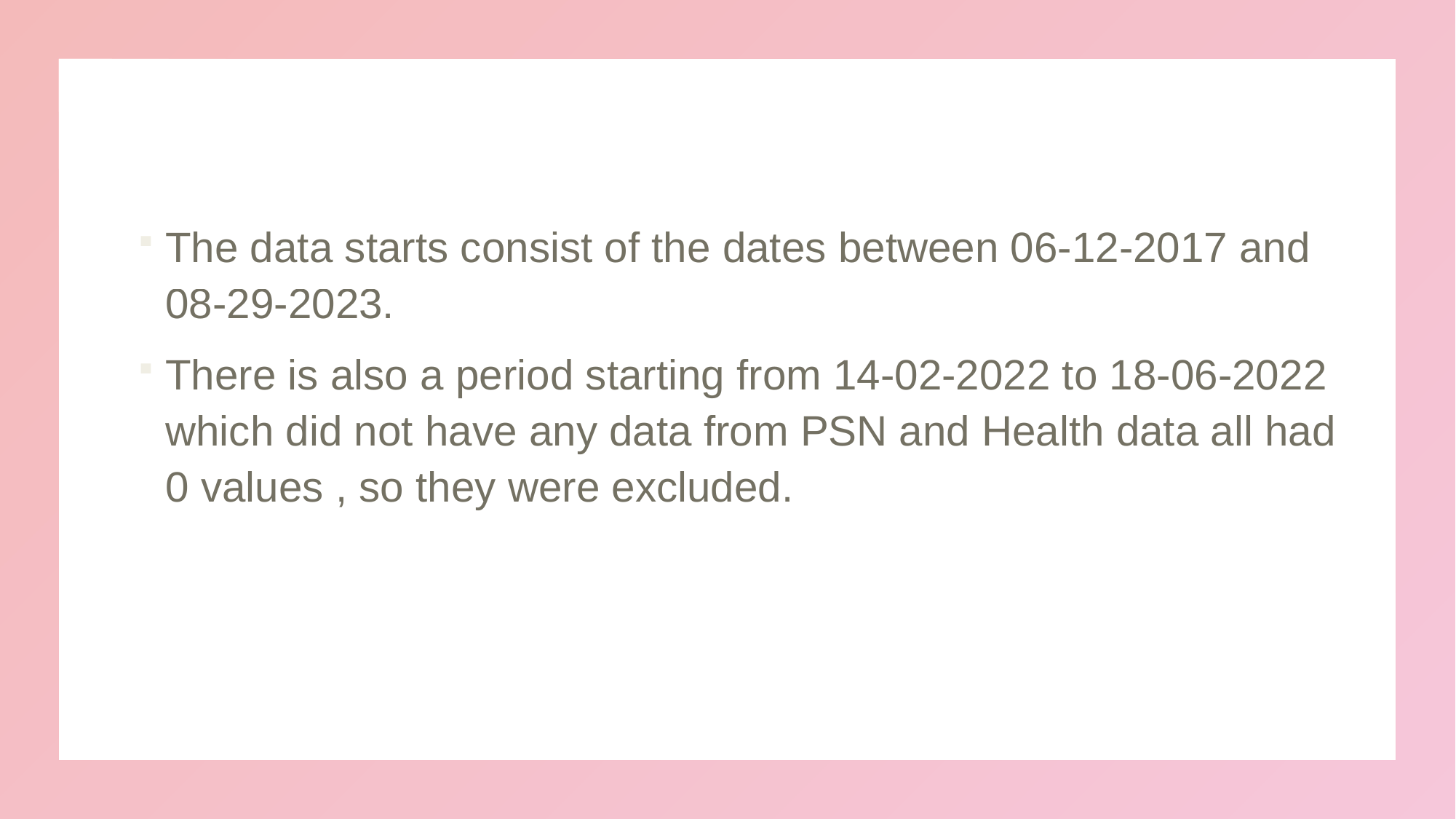

The data starts consist of the dates between 06-12-2017 and 08-29-2023.
There is also a period starting from 14-02-2022 to 18-06-2022 which did not have any data from PSN and Health data all had 0 values , so they were excluded.